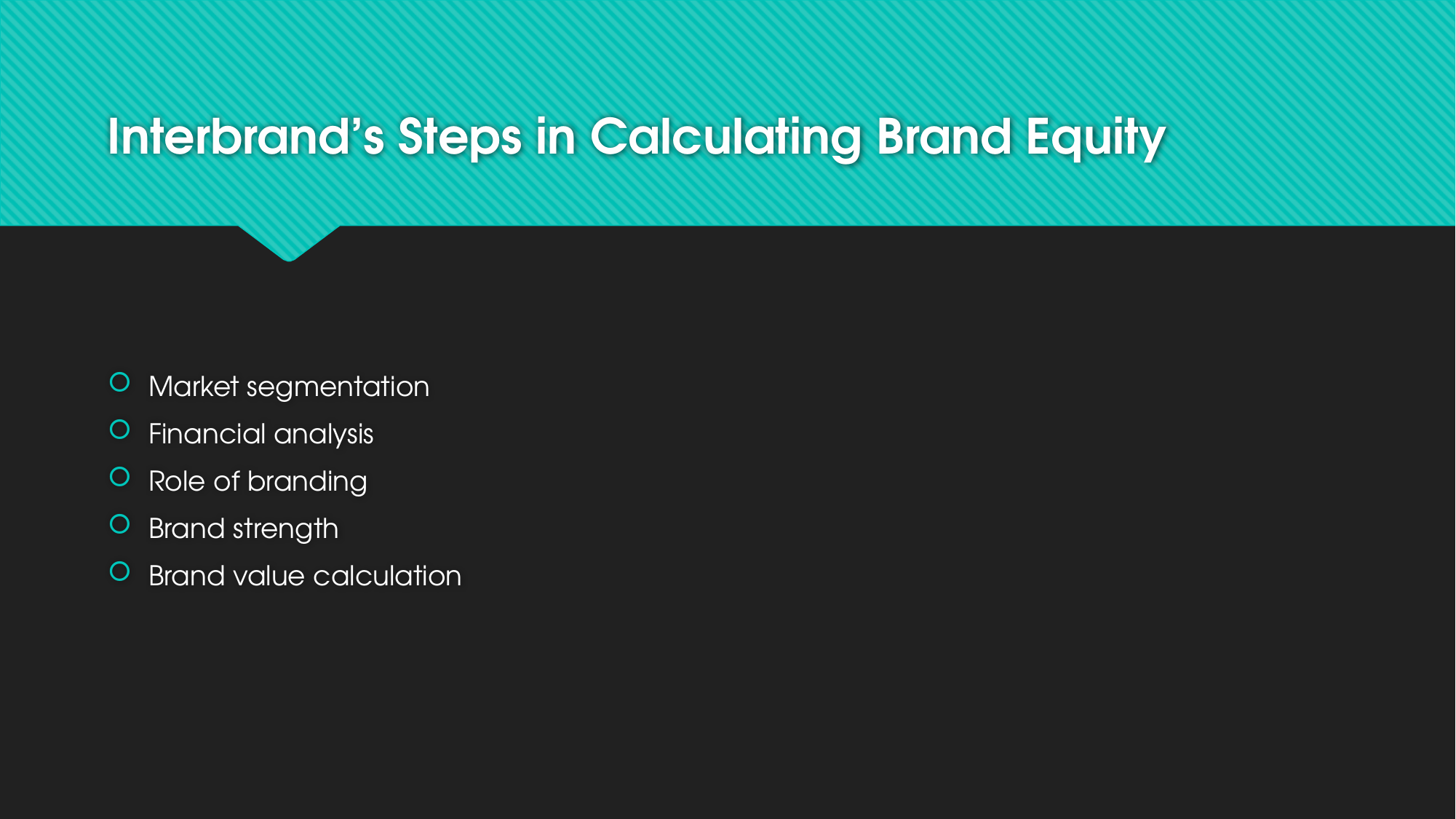

# Interbrand’s Steps in Calculating Brand Equity
Market segmentation
Financial analysis
Role of branding
Brand strength
Brand value calculation